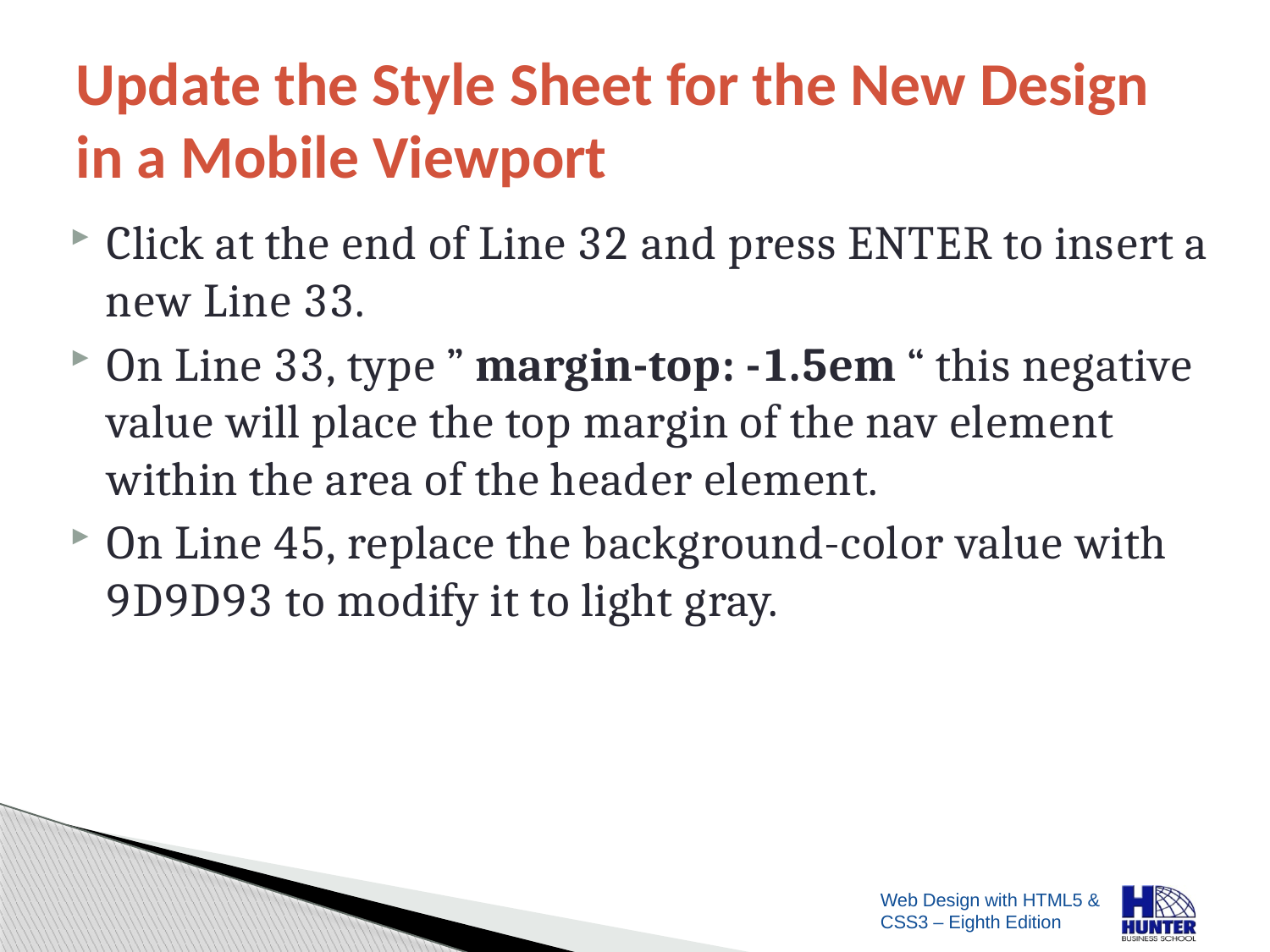

# Update the Style Sheet for the New Design in a Mobile Viewport
Click at the end of Line 32 and press ENTER to insert a new Line 33.
On Line 33, type ” margin-top: -1.5em “ this negative value will place the top margin of the nav element within the area of the header element.
On Line 45, replace the background-color value with 9D9D93 to modify it to light gray.